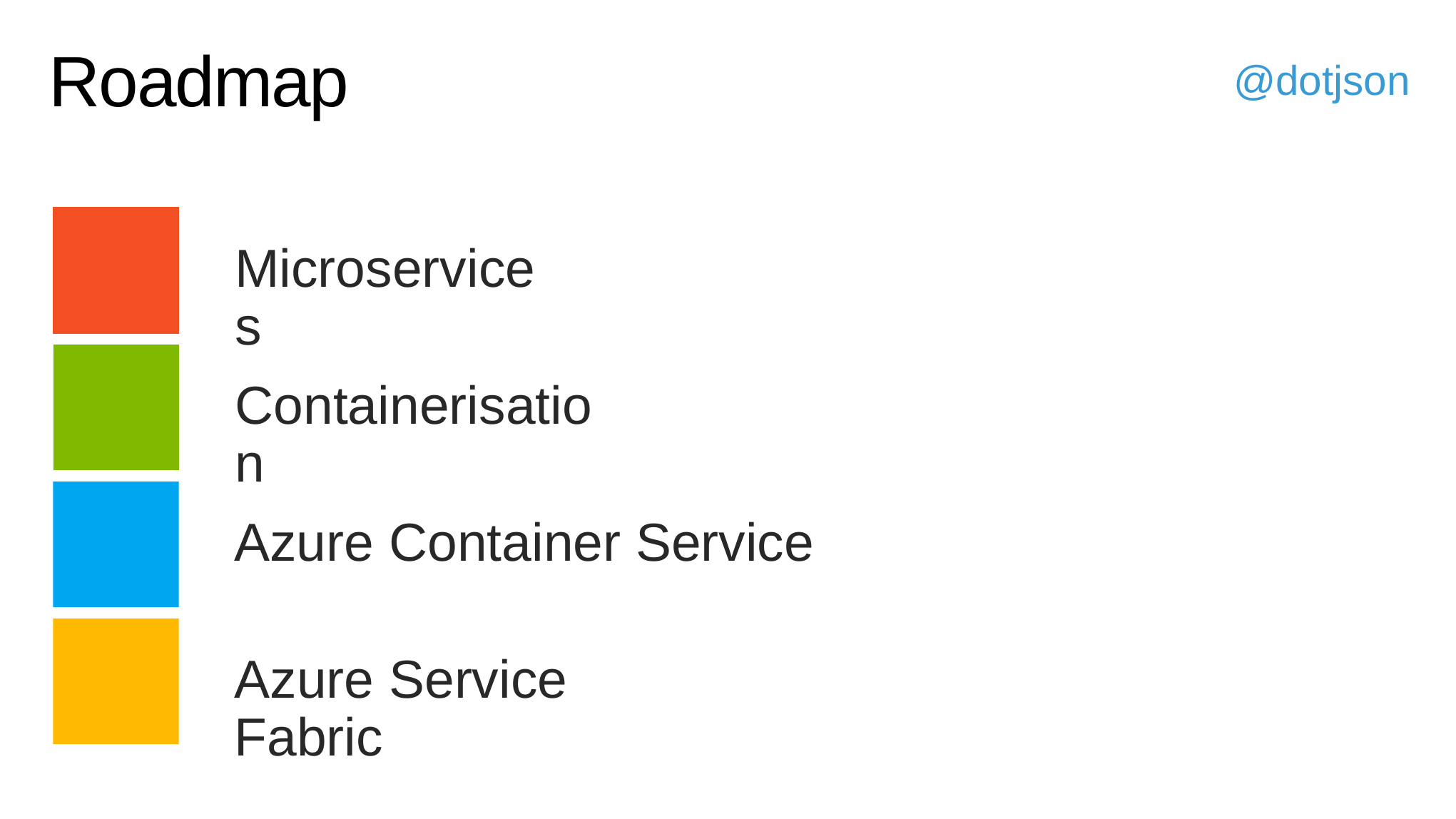

# Roadmap

Microservices

Containerisation

Azure Container Service

Azure Service Fabric